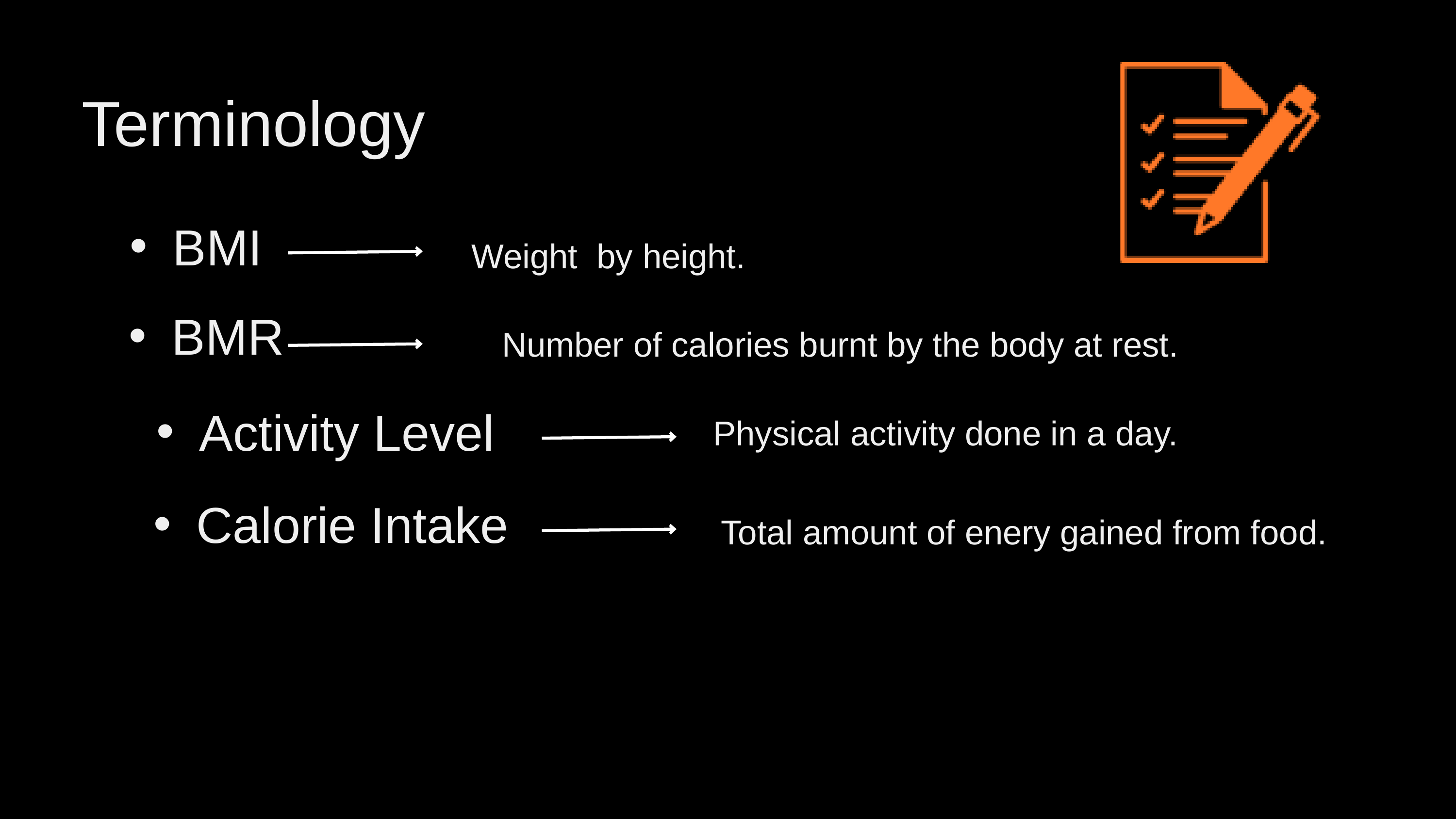

Terminology
BMI
Weight  by height.

BMR

Number of calories burnt by the body at rest.

Activity Level
Physical activity done in a day.

Calorie Intake
Total amount of enery gained from food.